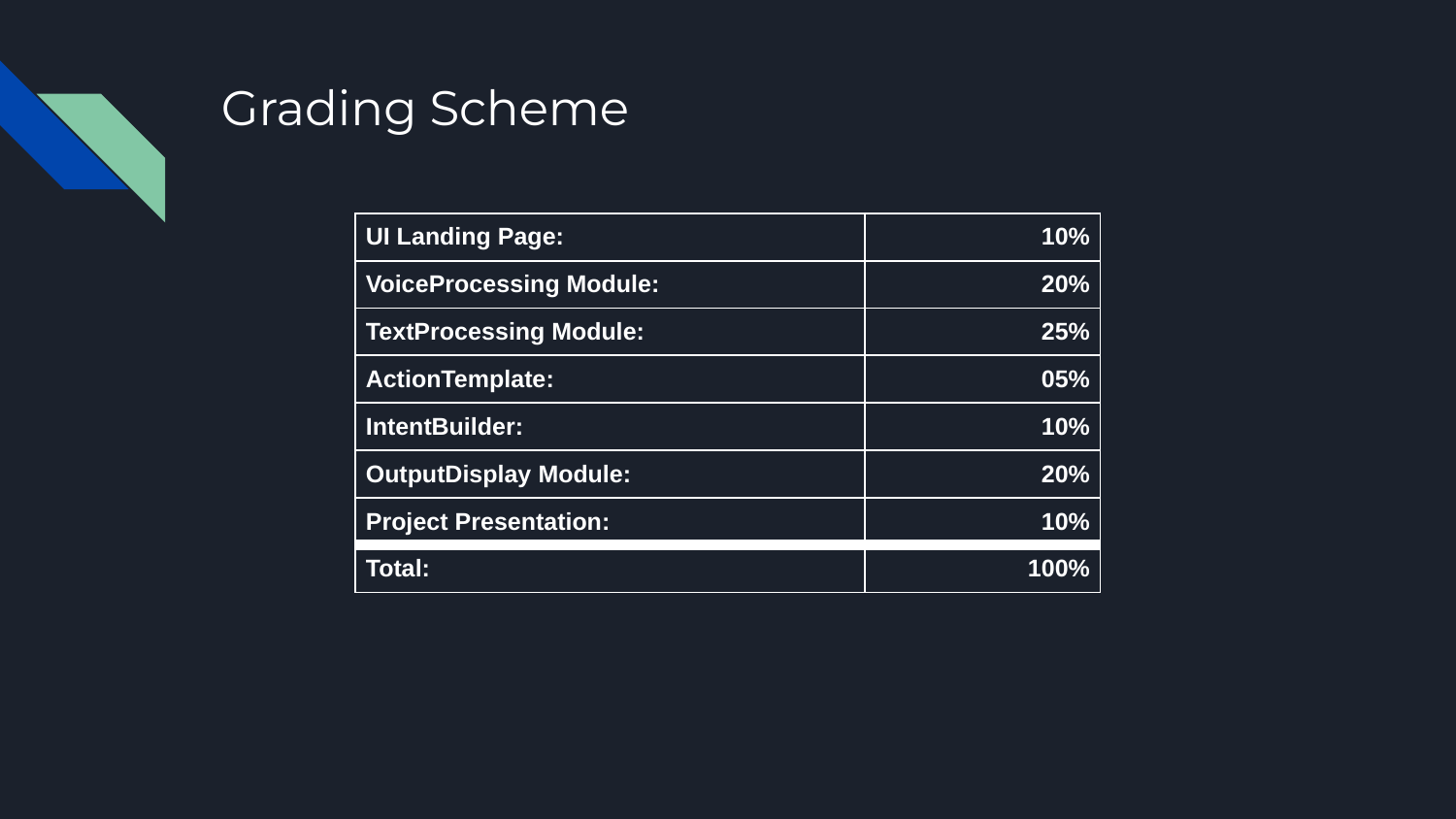

# Grading Scheme
| UI Landing Page: | 10% |
| --- | --- |
| VoiceProcessing Module: | 20% |
| TextProcessing Module: | 25% |
| ActionTemplate: | 05% |
| IntentBuilder: | 10% |
| OutputDisplay Module: | 20% |
| Project Presentation: | 10% |
| Total: | 100% |